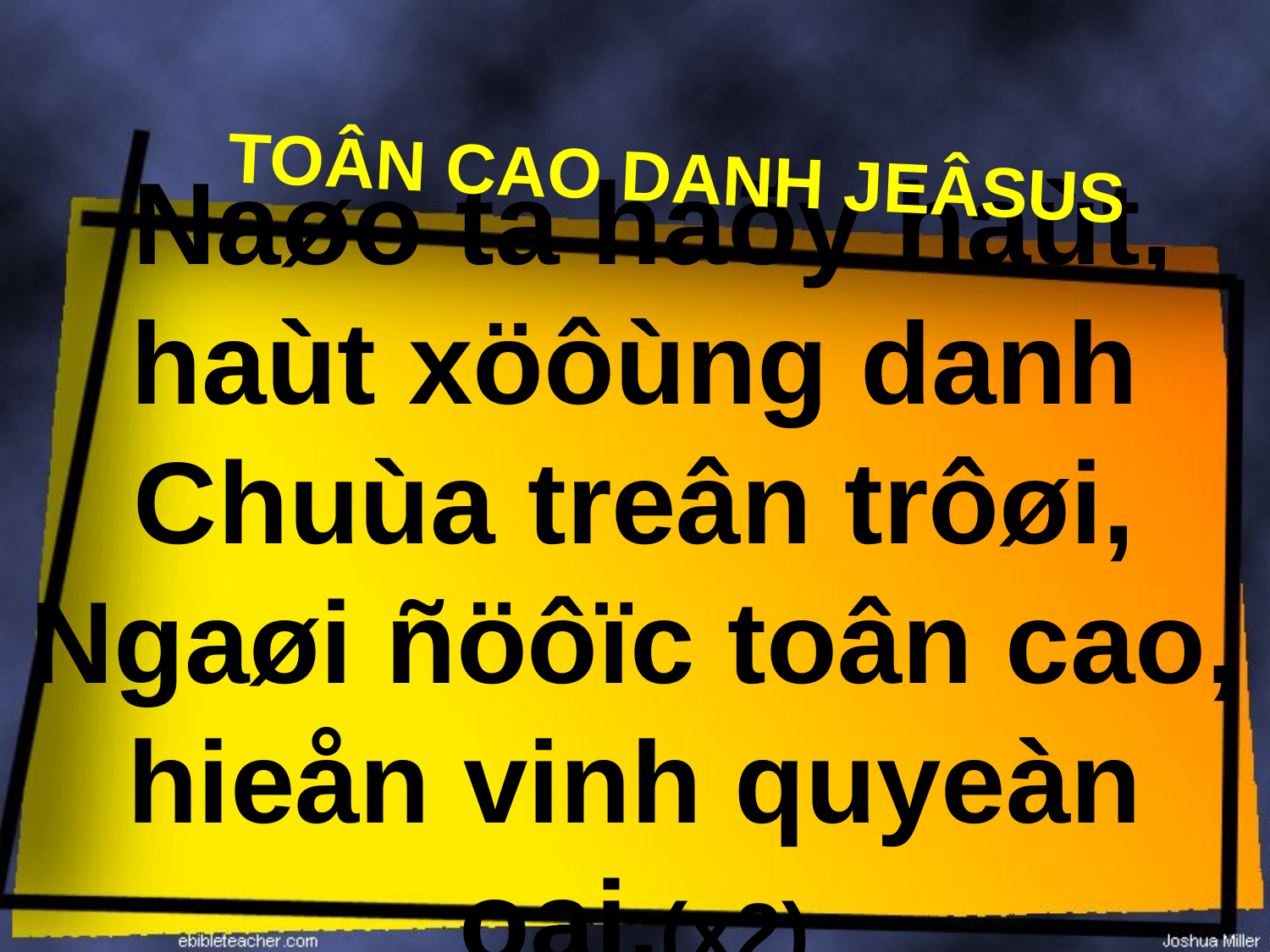

TOÂN CAO DANH JEÂSUS
Naøo ta haõy haùt, haùt xöôùng danh Chuùa treân trôøi, Ngaøi ñöôïc toân cao, hieån vinh quyeàn oai.(x2)